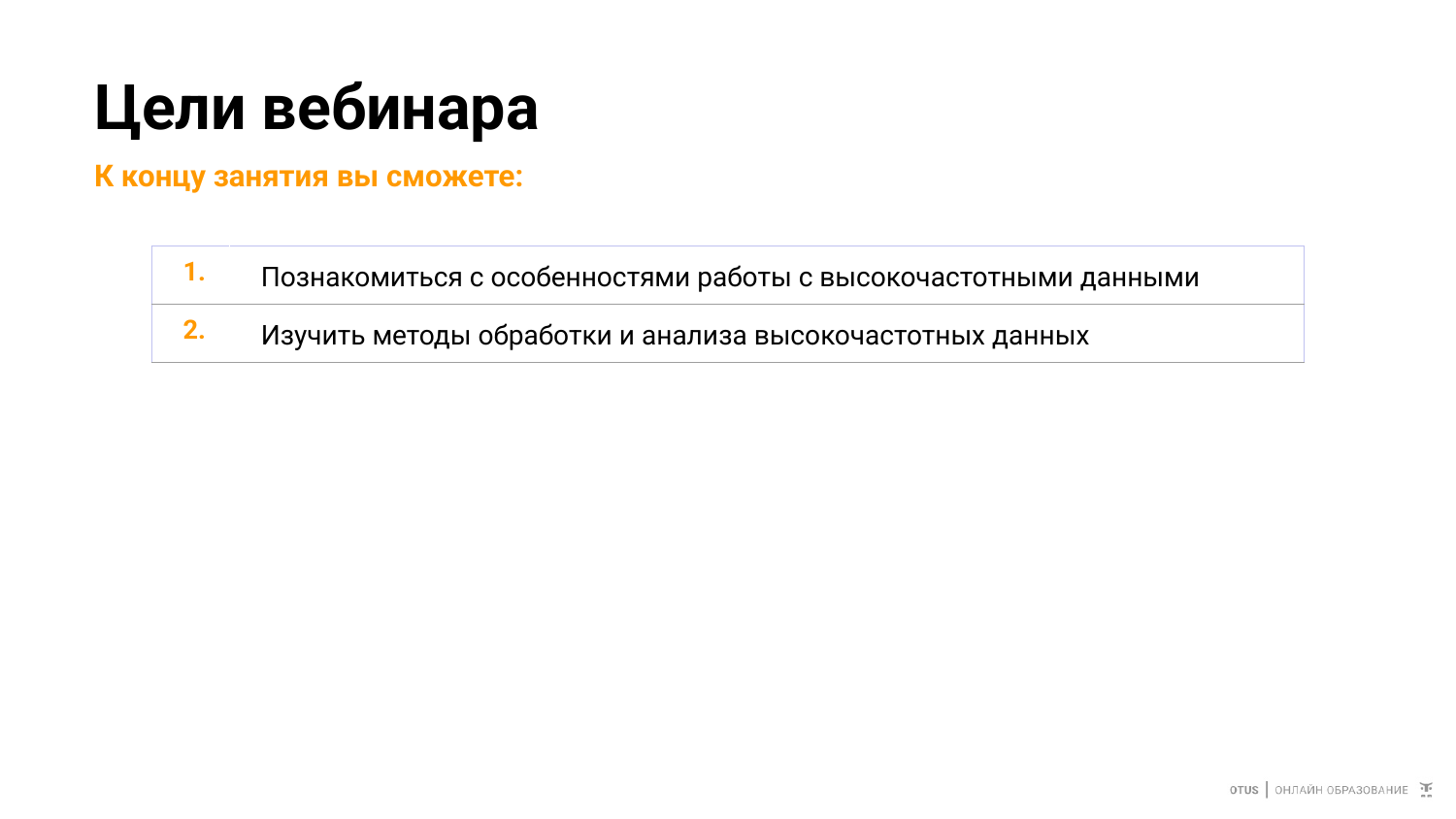

# Цели вебинара
К концу занятия вы сможете:
| 1. | Познакомиться с особенностями работы с высокочастотными данными |
| --- | --- |
| 2. | Изучить методы обработки и анализа высокочастотных данных |